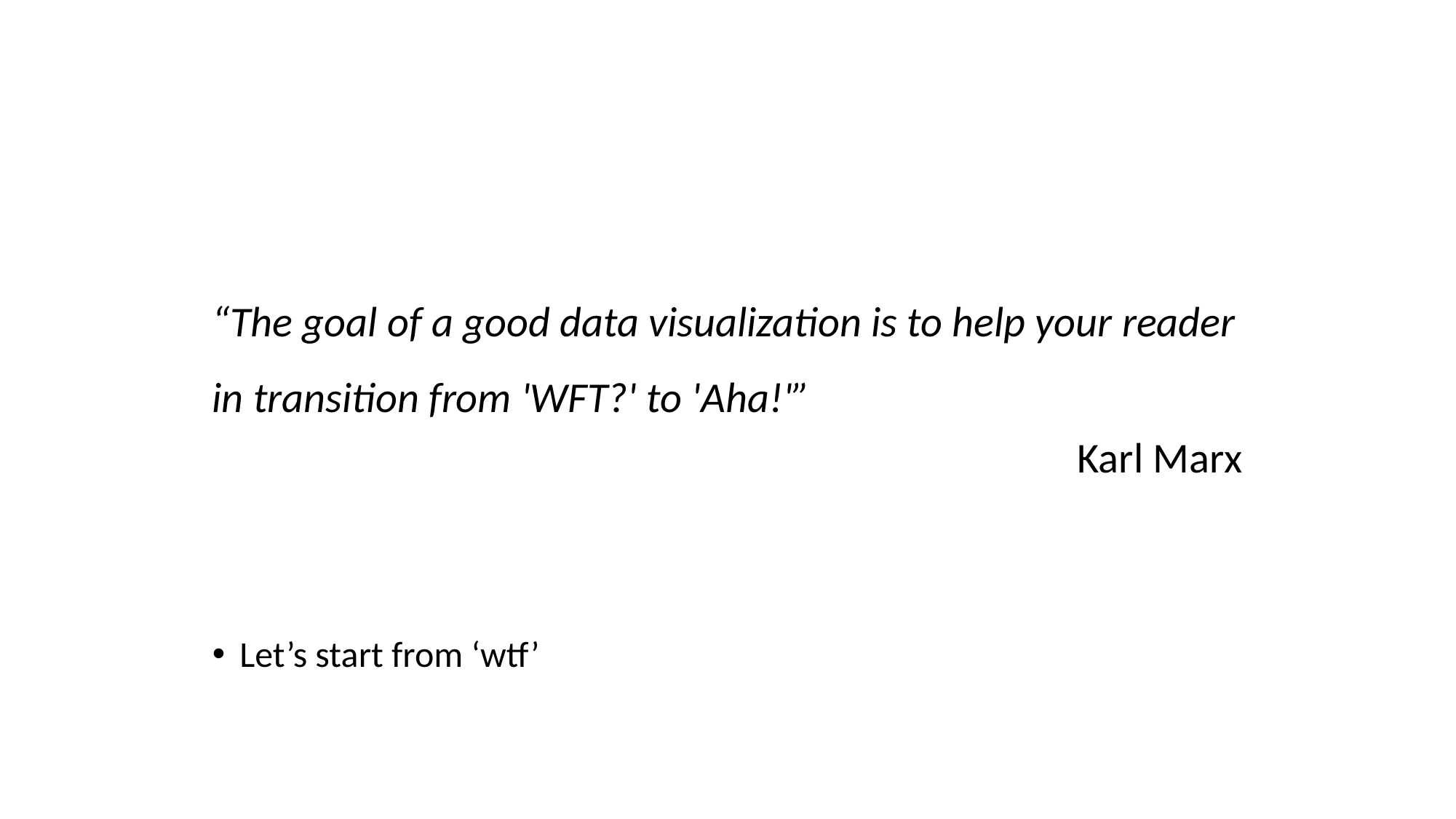

#
“The goal of a good data visualization is to help your reader in transition from 'WFT?' to 'Aha!'”
Karl Marx
Let’s start from ‘wtf’